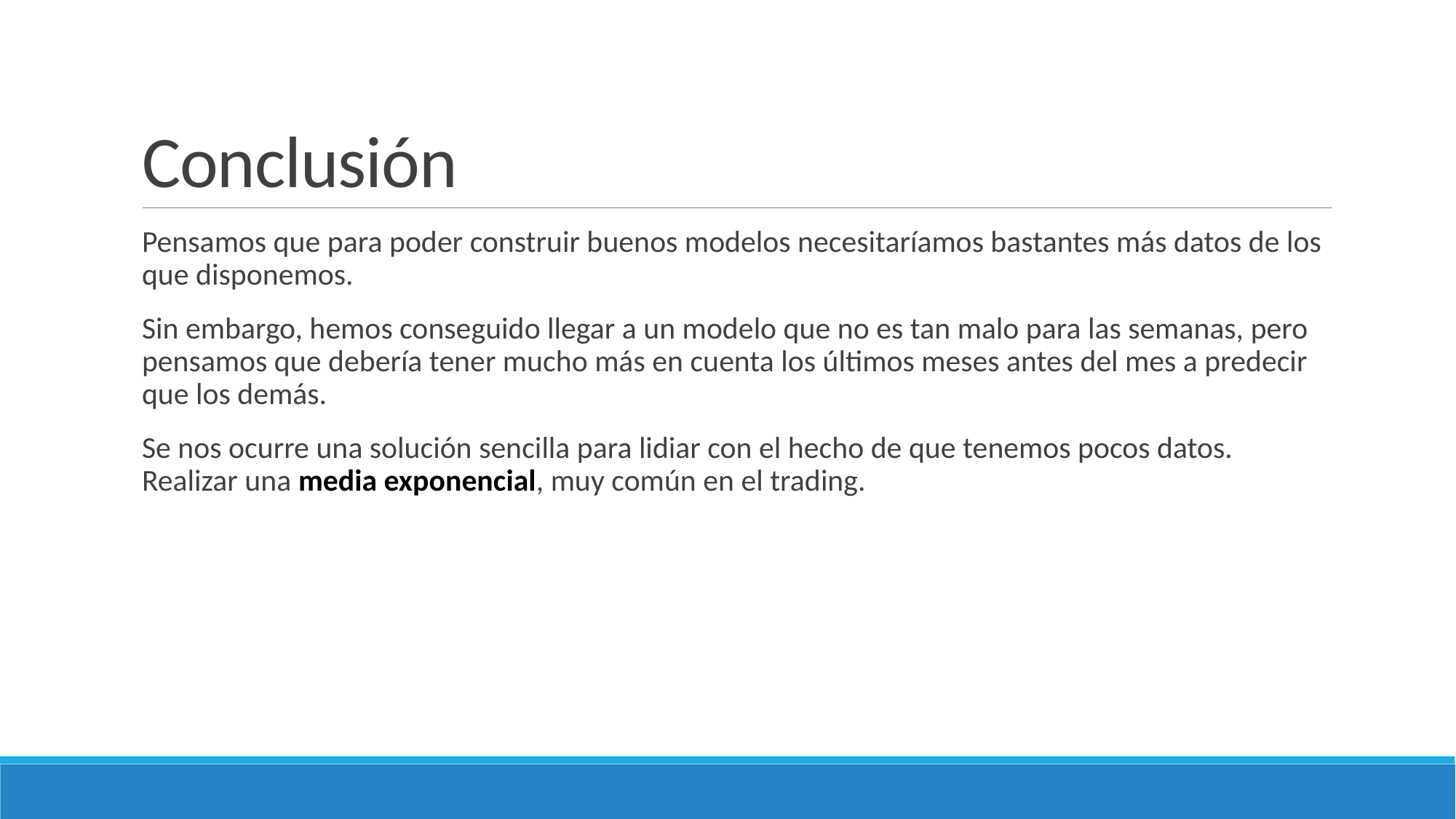

# Conclusión
Pensamos que para poder construir buenos modelos necesitaríamos bastantes más datos de los que disponemos.
Sin embargo, hemos conseguido llegar a un modelo que no es tan malo para las semanas, pero pensamos que debería tener mucho más en cuenta los últimos meses antes del mes a predecir que los demás.
Se nos ocurre una solución sencilla para lidiar con el hecho de que tenemos pocos datos. Realizar una media exponencial, muy común en el trading.